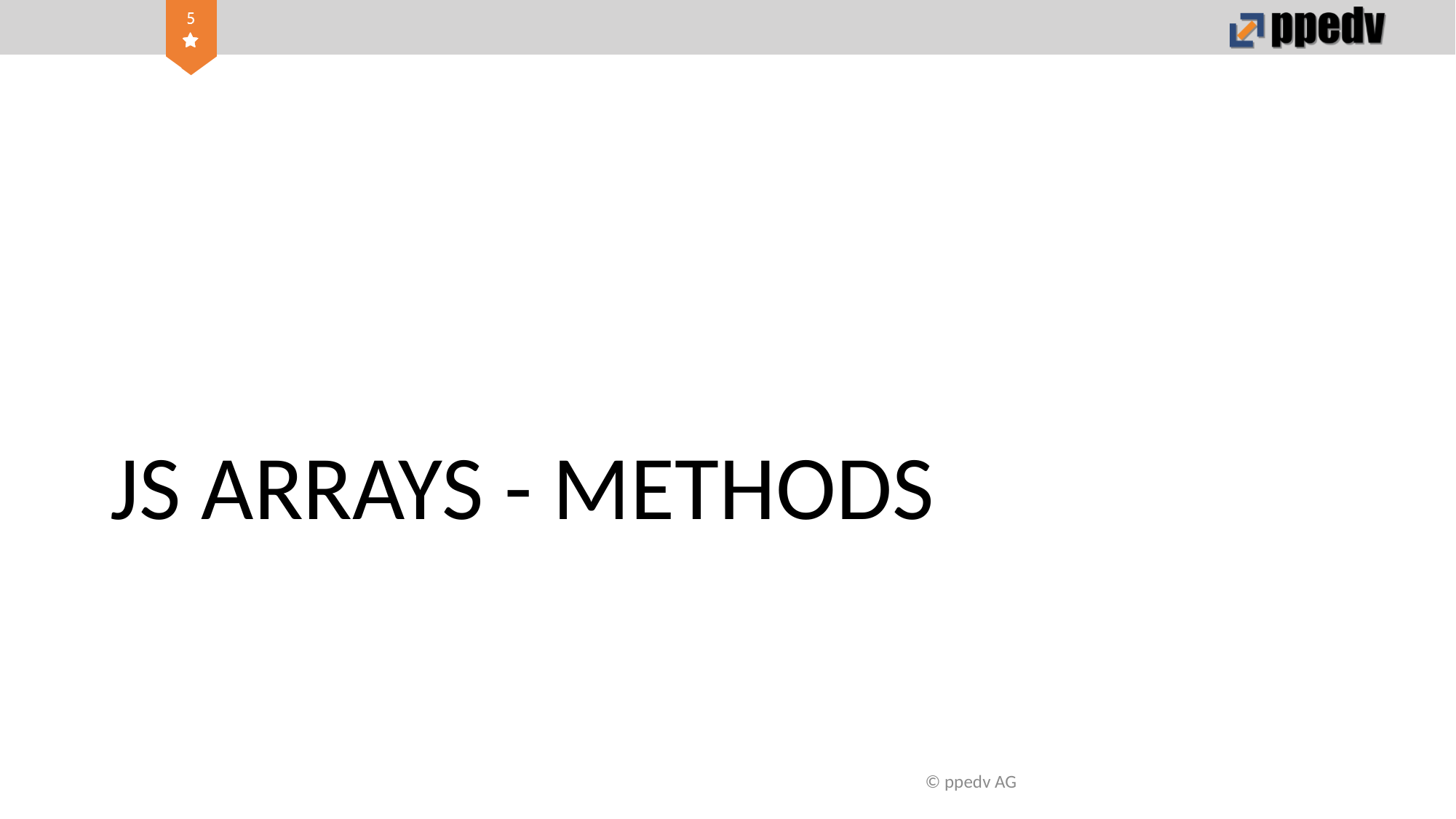

# JS ARRAYS - METHODS

© ppedv AG